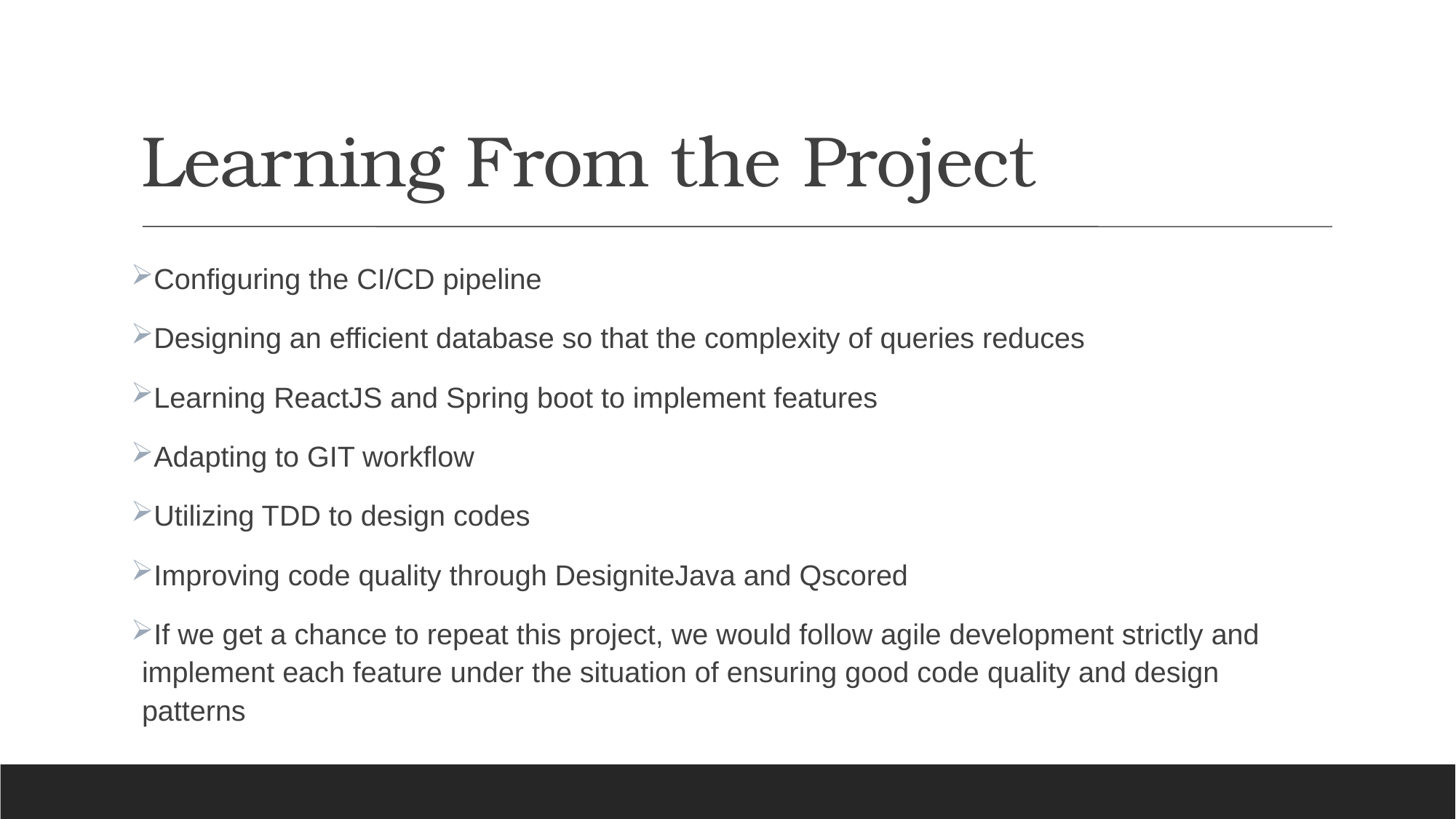

# Learning From the Project
Configuring the CI/CD pipeline
Designing an efficient database so that the complexity of queries reduces
Learning ReactJS and Spring boot to implement features
Adapting to GIT workflow
Utilizing TDD to design codes
Improving code quality through DesigniteJava and Qscored
If we get a chance to repeat this project, we would follow agile development strictly and implement each feature under the situation of ensuring good code quality and design patterns